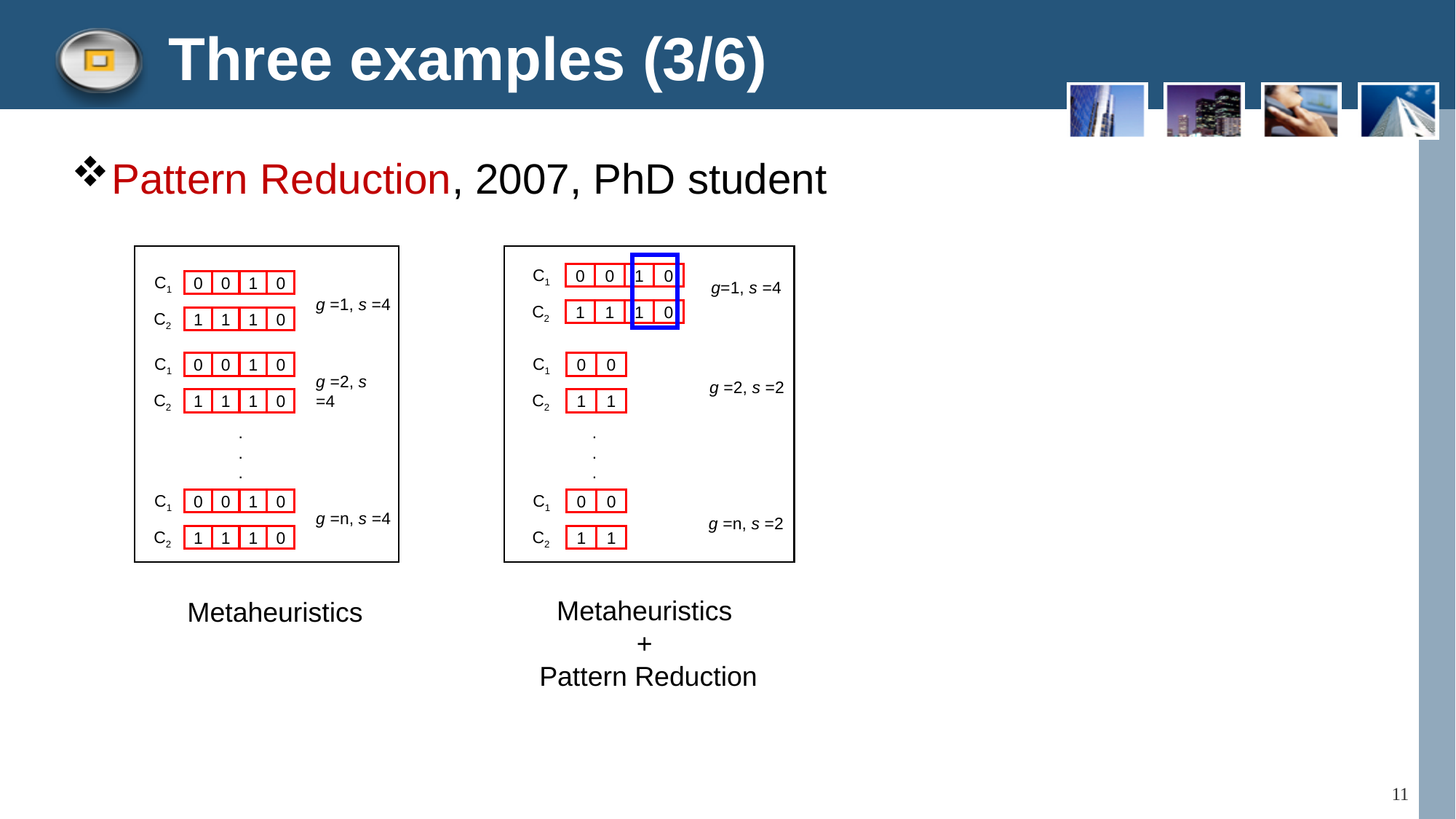

Three examples (3/6)
Pattern Reduction, 2007, PhD student

Metaheuristics
+
Pattern Reduction

C1
0
0
1
0
C2
1
1
1
0
C1
0
0
1
0
C2
1
1
1
0
g=1, s =4
g =1, s =4
C1
0
0
1
0
C2
1
1
1
0
C1
0
0
g =2, s =2
C2
1
1

.
.
.
C1
0
0
g =n, s =2
C2
1
1
g =2, s =4
.
.
.
C1
0
0
1
0
C2
1
1
1
0
g =n, s =4

Metaheuristics
11